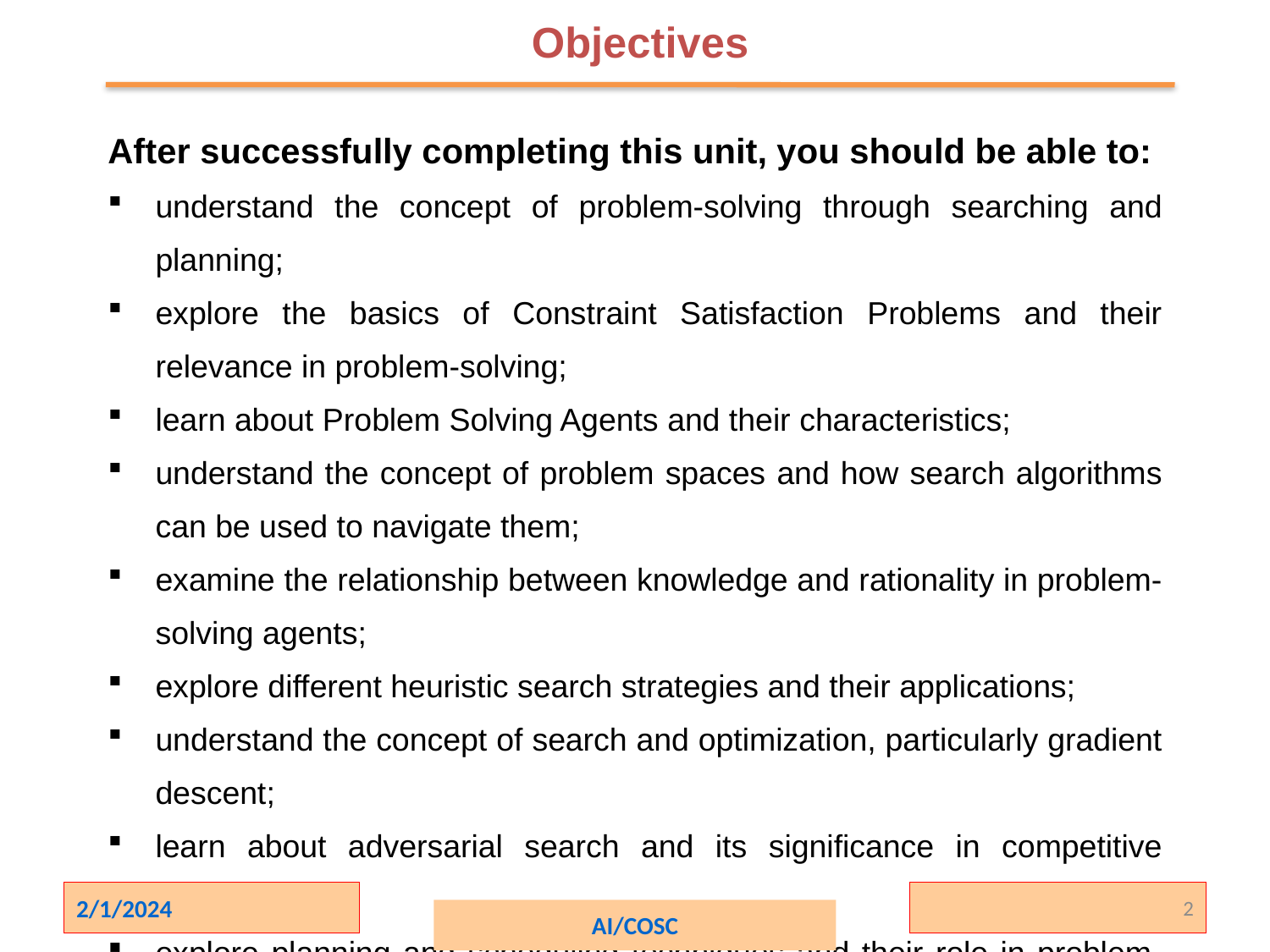

Objectives

After successfully completing this unit, you should be able to:
understand the concept of problem-solving through searching and planning;
explore the basics of Constraint Satisfaction Problems and their relevance in problem-solving;
learn about Problem Solving Agents and their characteristics;
understand the concept of problem spaces and how search algorithms can be used to navigate them;
examine the relationship between knowledge and rationality in problem-solving agents;
explore different heuristic search strategies and their applications;
understand the concept of search and optimization, particularly gradient descent;
learn about adversarial search and its significance in competitive scenarios;
explore planning and scheduling techniques and their role in problem-solving;
understand the importance of avoiding repeated states in search algorithms.

2/1/2024
2
AI/COSC